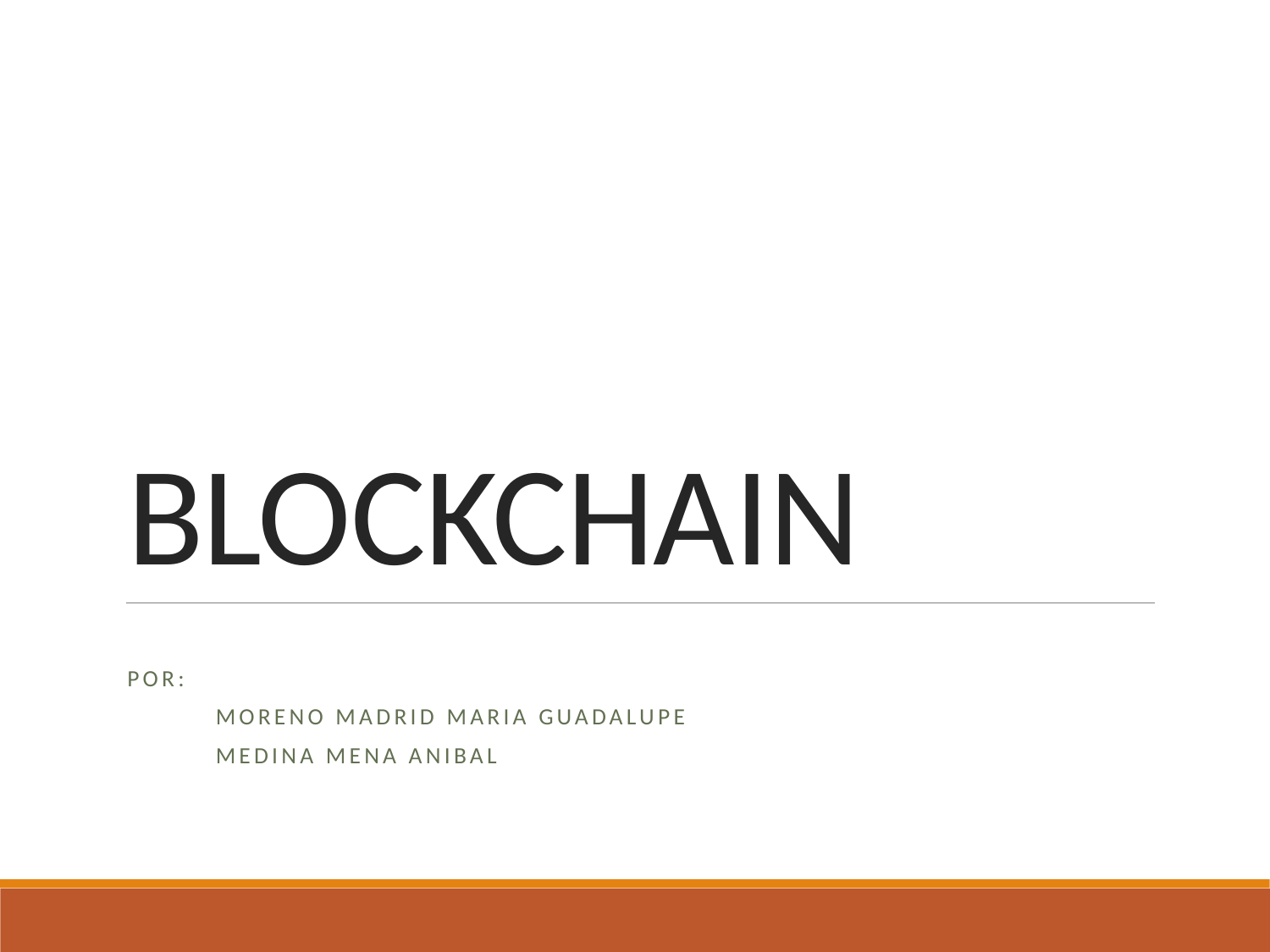

# BLOCKCHAIN

Por:
          Moreno Madrid Maria Guadalupe
          Medina mena anibal